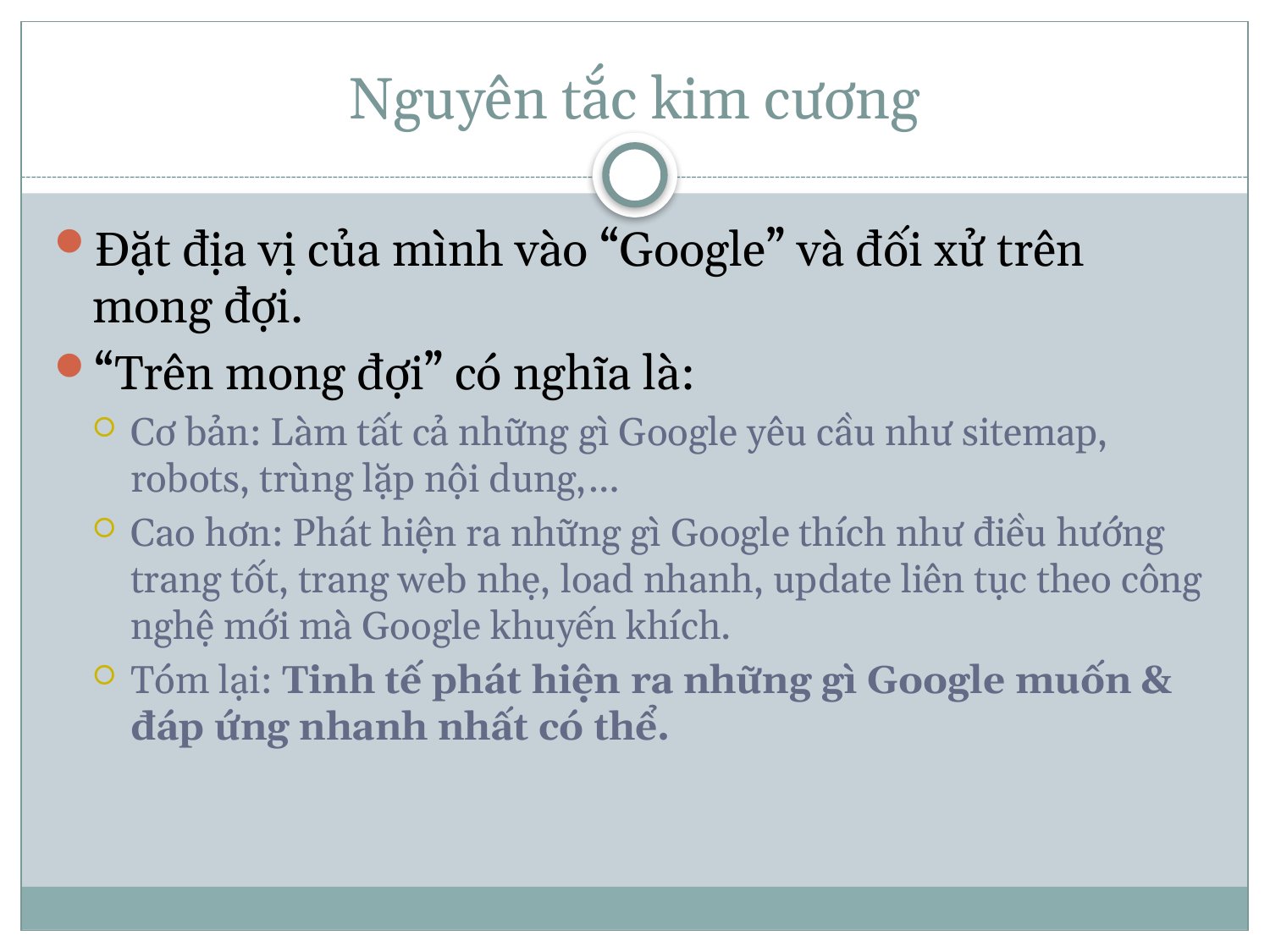

# Nguyên tắc kim cương
Đặt địa vị của mình vào “Google” và đối xử trên mong đợi.
“Trên mong đợi” có nghĩa là:
Cơ bản: Làm tất cả những gì Google yêu cầu như sitemap, robots, trùng lặp nội dung,…
Cao hơn: Phát hiện ra những gì Google thích như điều hướng trang tốt, trang web nhẹ, load nhanh, update liên tục theo công nghệ mới mà Google khuyến khích.
Tóm lại: Tinh tế phát hiện ra những gì Google muốn & đáp ứng nhanh nhất có thể.